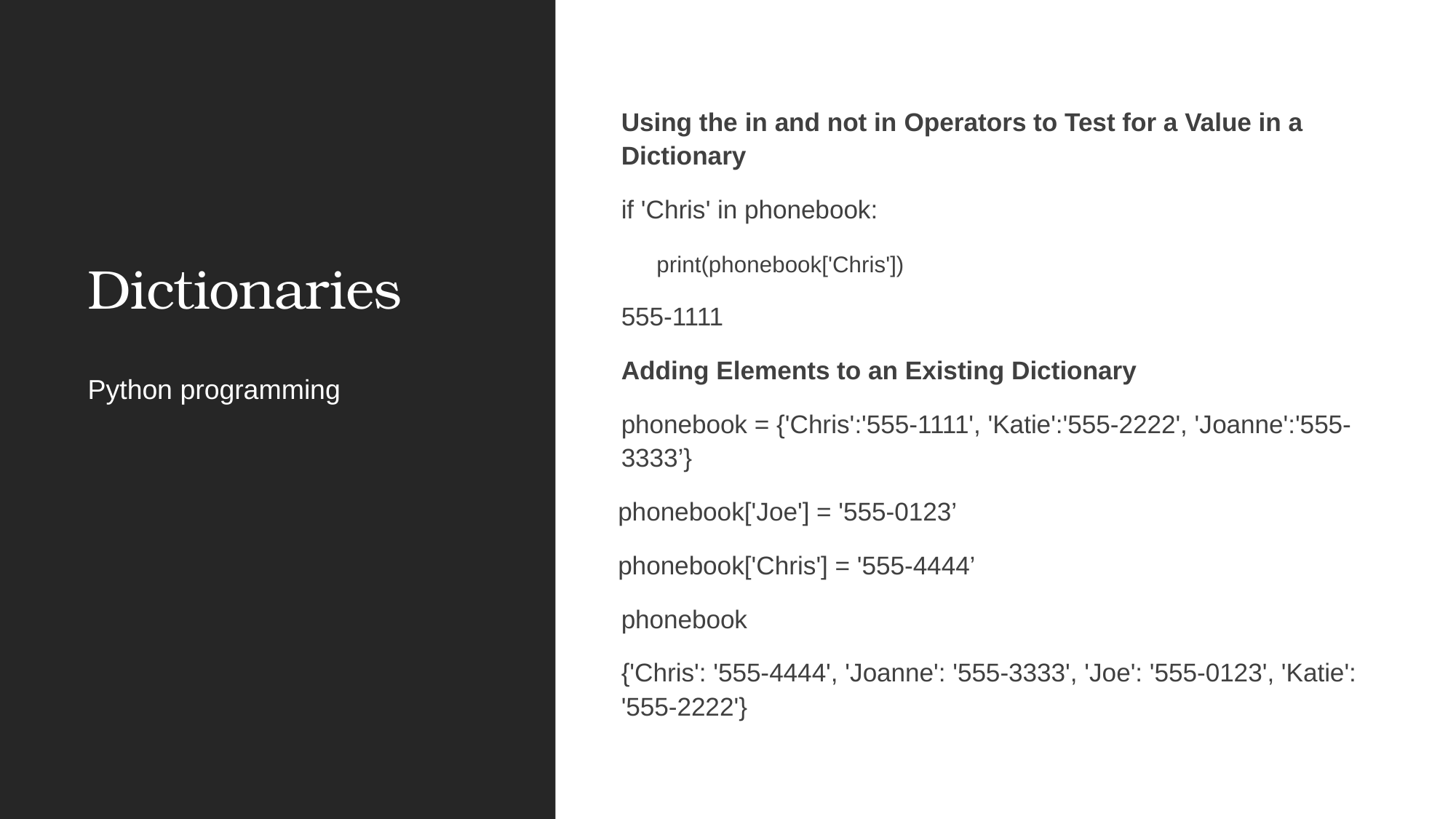

Dictionaries
Using the in and not in Operators to Test for a Value in a Dictionary
if 'Chris' in phonebook:
     print(phonebook['Chris'])
555-1111
Adding Elements to an Existing Dictionary
phonebook = {'Chris':'555-1111', 'Katie':'555-2222', 'Joanne':'555-3333’}
 phonebook['Joe'] = '555-0123’
 phonebook['Chris'] = '555-4444’
phonebook
{'Chris': '555-4444', 'Joanne': '555-3333', 'Joe': '555-0123', 'Katie': '555-2222'}
Python programming